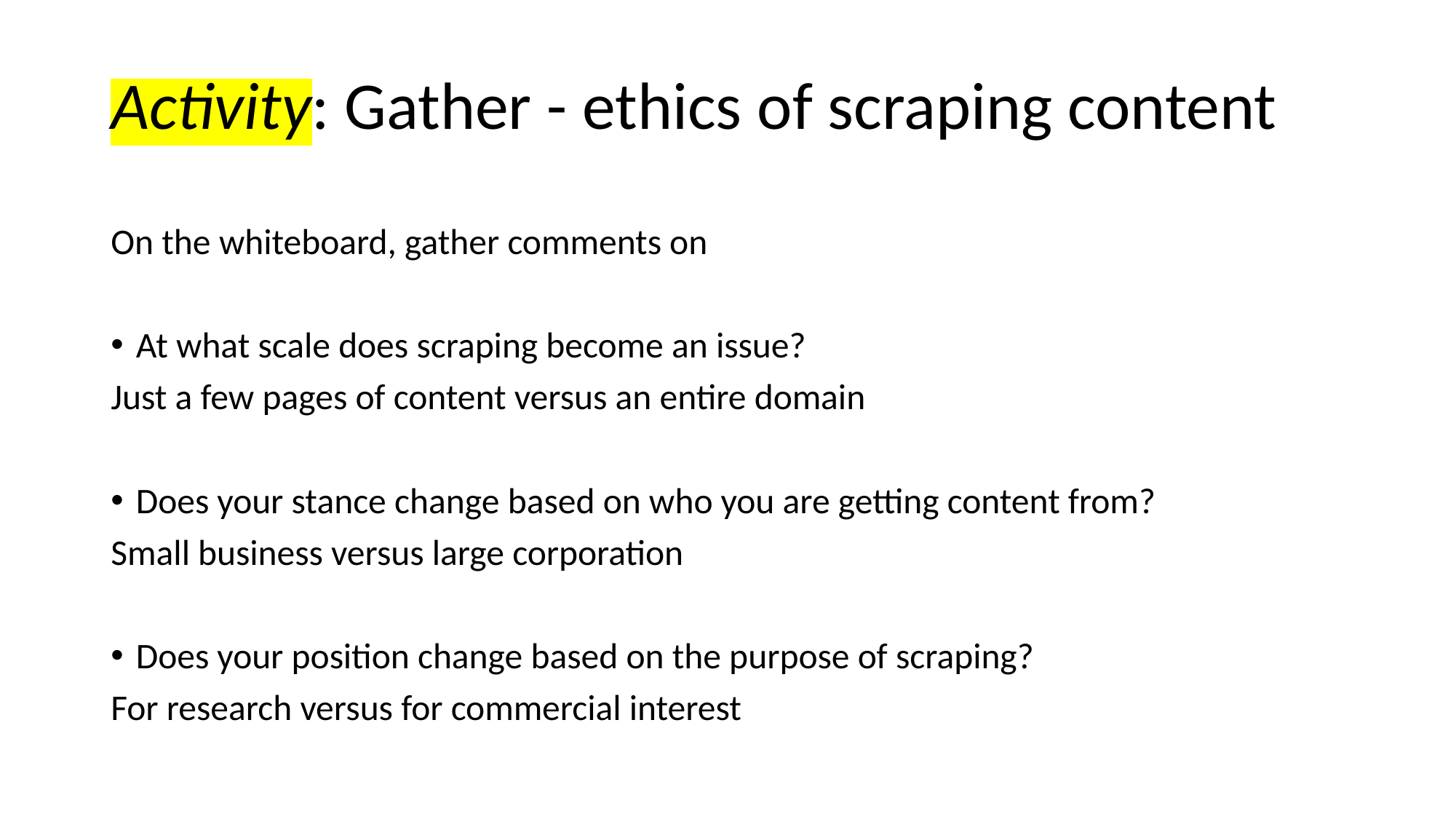

# Activity: Gather - ethics of scraping content
On the whiteboard, gather comments on

At what scale does scraping become an issue?
Just a few pages of content versus an entire domain

Does your stance change based on who you are getting content from?
Small business versus large corporation

Does your position change based on the purpose of scraping?
For research versus for commercial interest